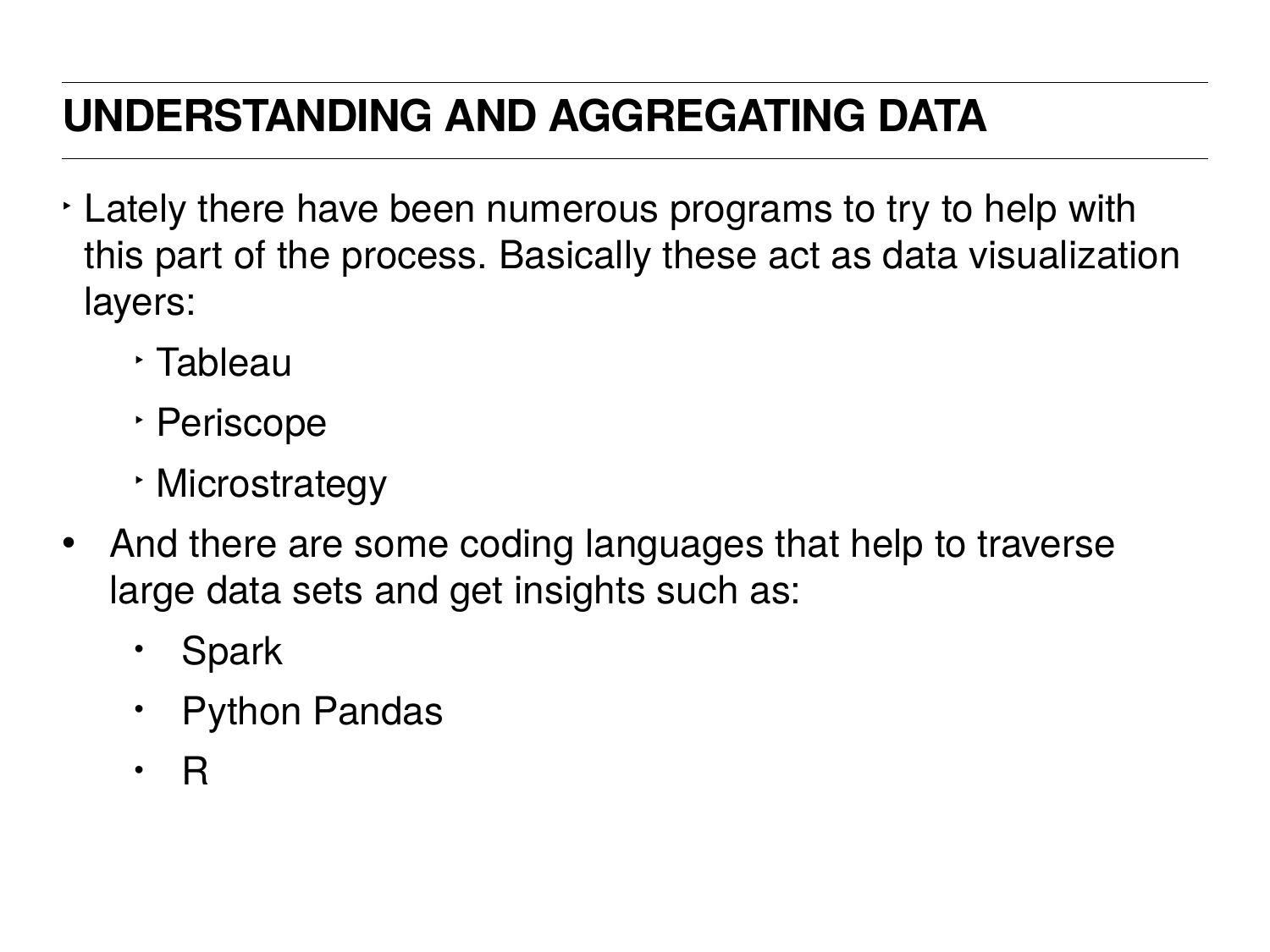

Understanding and aggregating data
Lately there have been numerous programs to try to help with this part of the process. Basically these act as data visualization layers:
Tableau
Periscope
Microstrategy
And there are some coding languages that help to traverse large data sets and get insights such as:
Spark
Python Pandas
R